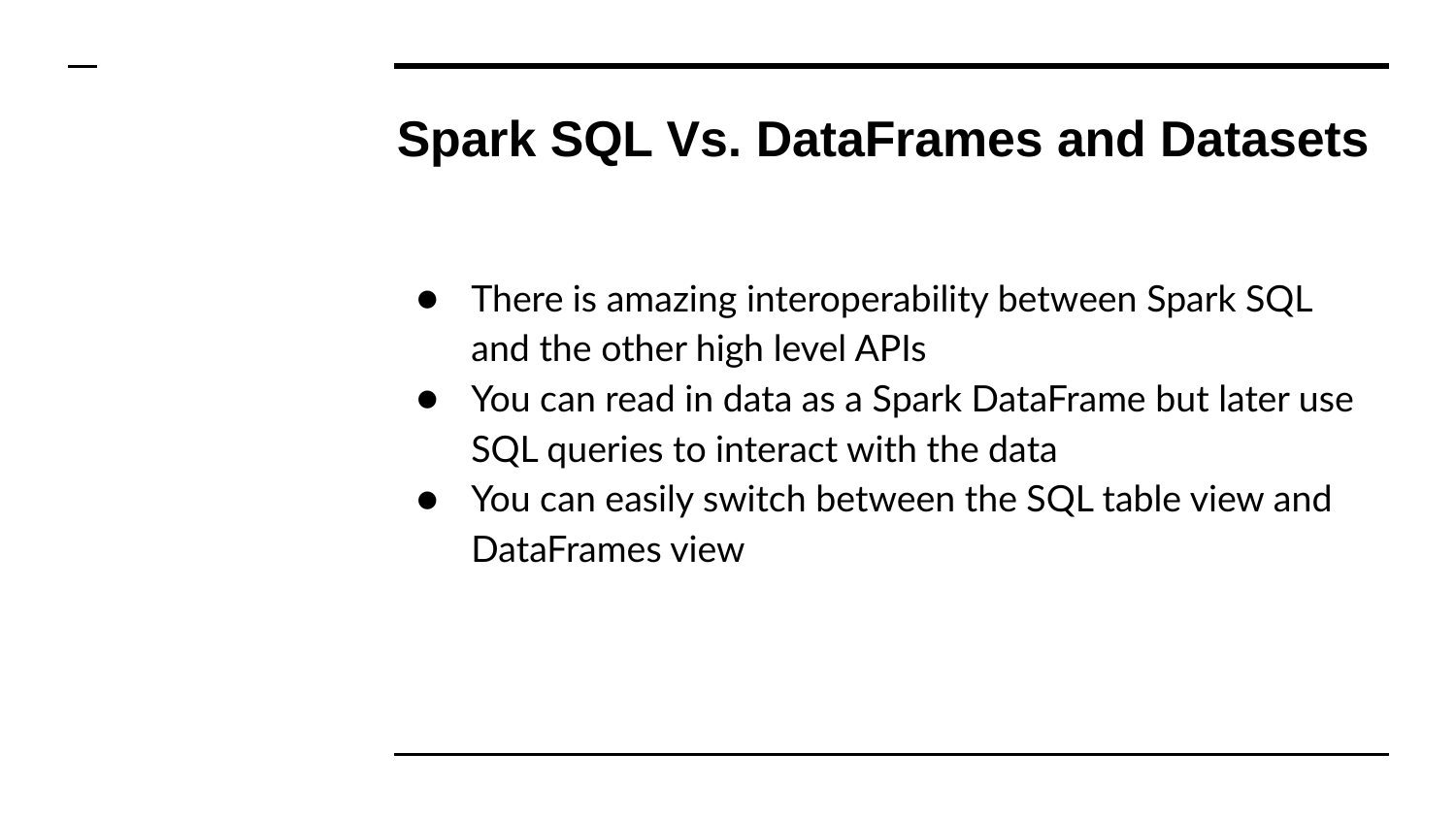

# Spark SQL Vs. DataFrames and Datasets
There is amazing interoperability between Spark SQL and the other high level APIs
You can read in data as a Spark DataFrame but later use SQL queries to interact with the data
You can easily switch between the SQL table view and DataFrames view